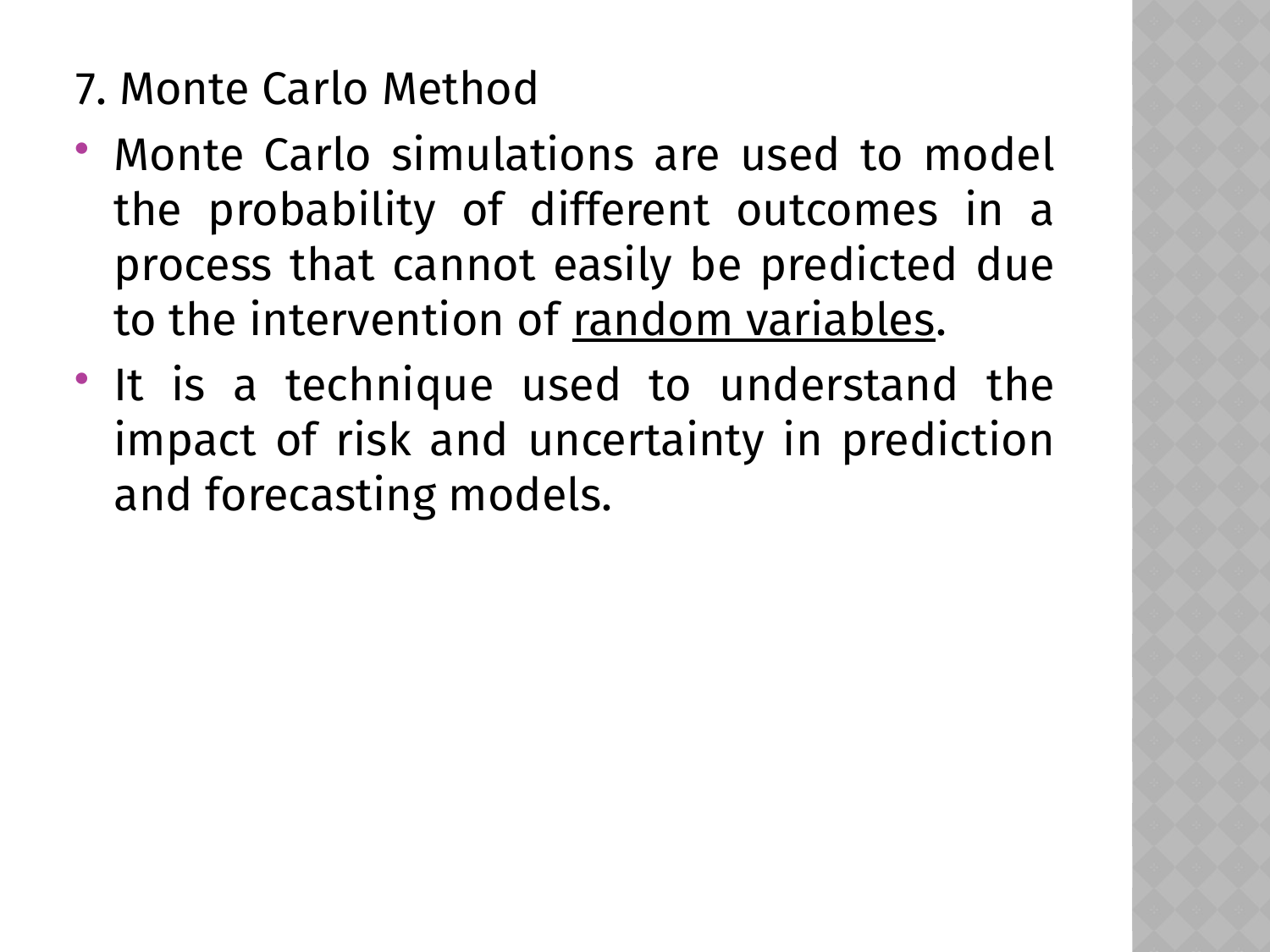

7. Monte Carlo Method
Monte Carlo simulations are used to model the probability of different outcomes in a process that cannot easily be predicted due to the intervention of random variables.
It is a technique used to understand the impact of risk and uncertainty in prediction and forecasting models.